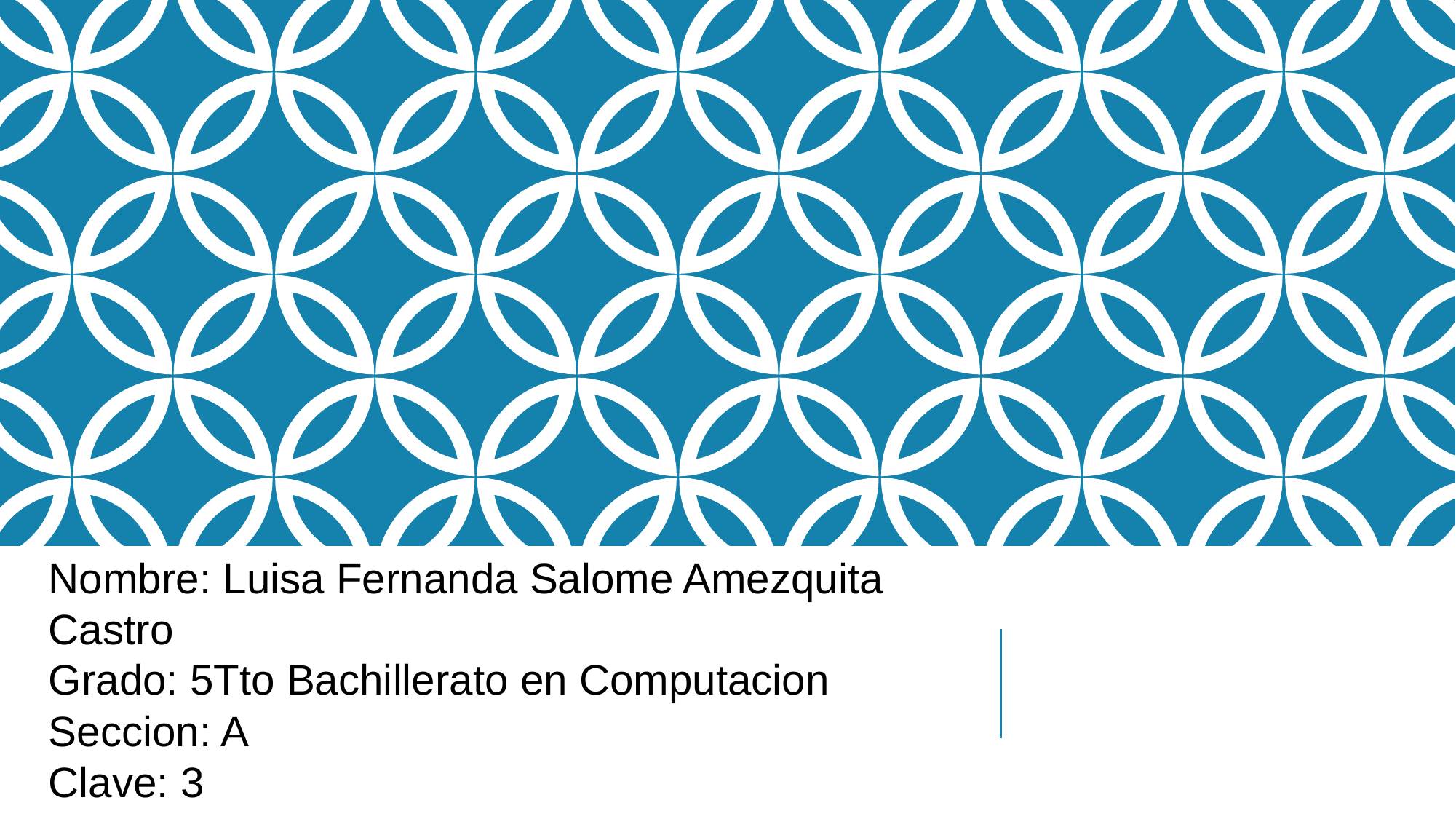

Nombre: Luisa Fernanda Salome Amezquita Castro
Grado: 5Tto Bachillerato en Computacion   Seccion: A
Clave: 3